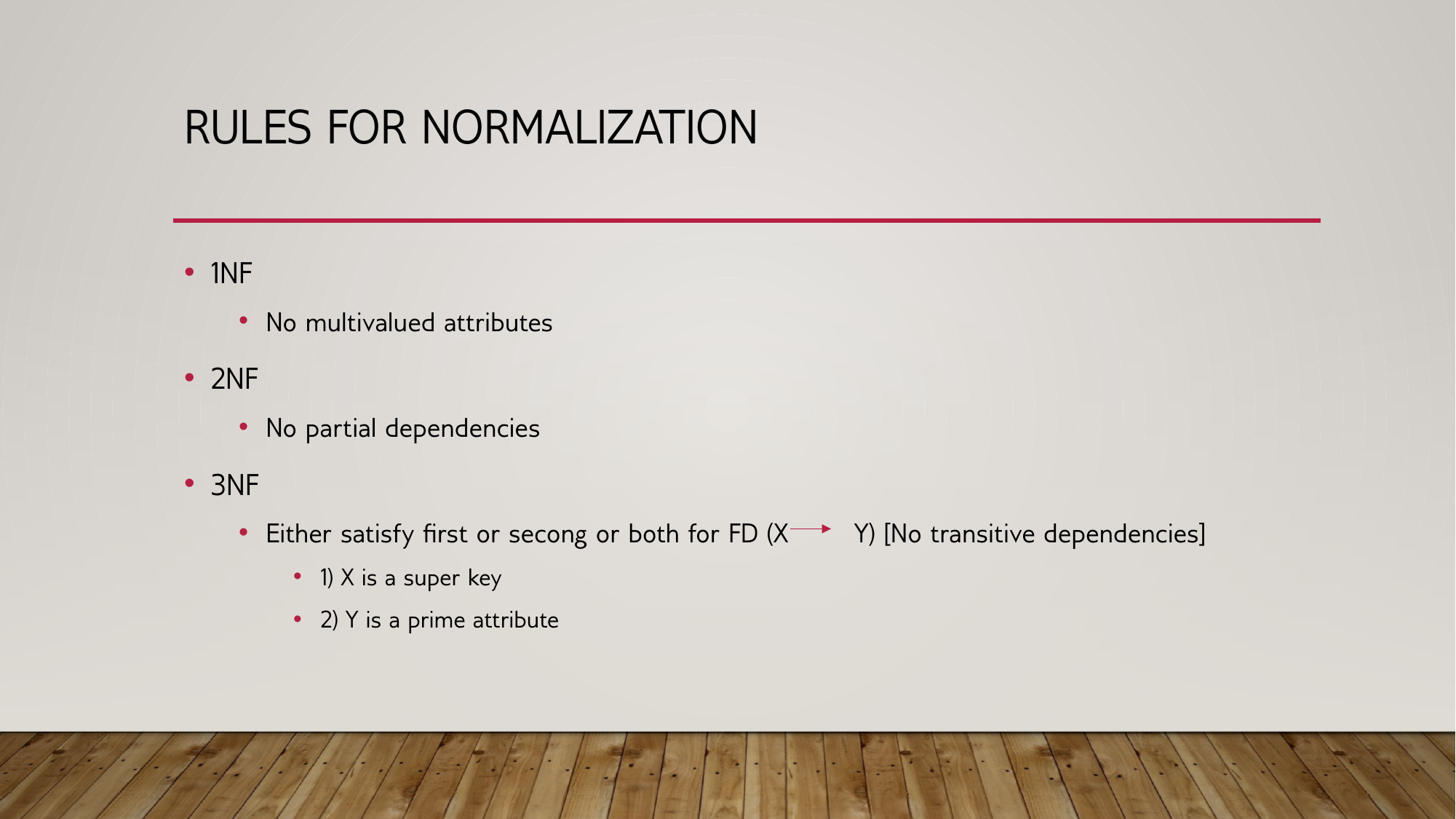

# Rules for normalization
1NF
No multivalued attributes
2NF
No partial dependencies
3NF
Either satisfy first or secong or both for FD (X        Y) [No transitive dependencies]
1) X is a super key
2) Y is a prime attribute